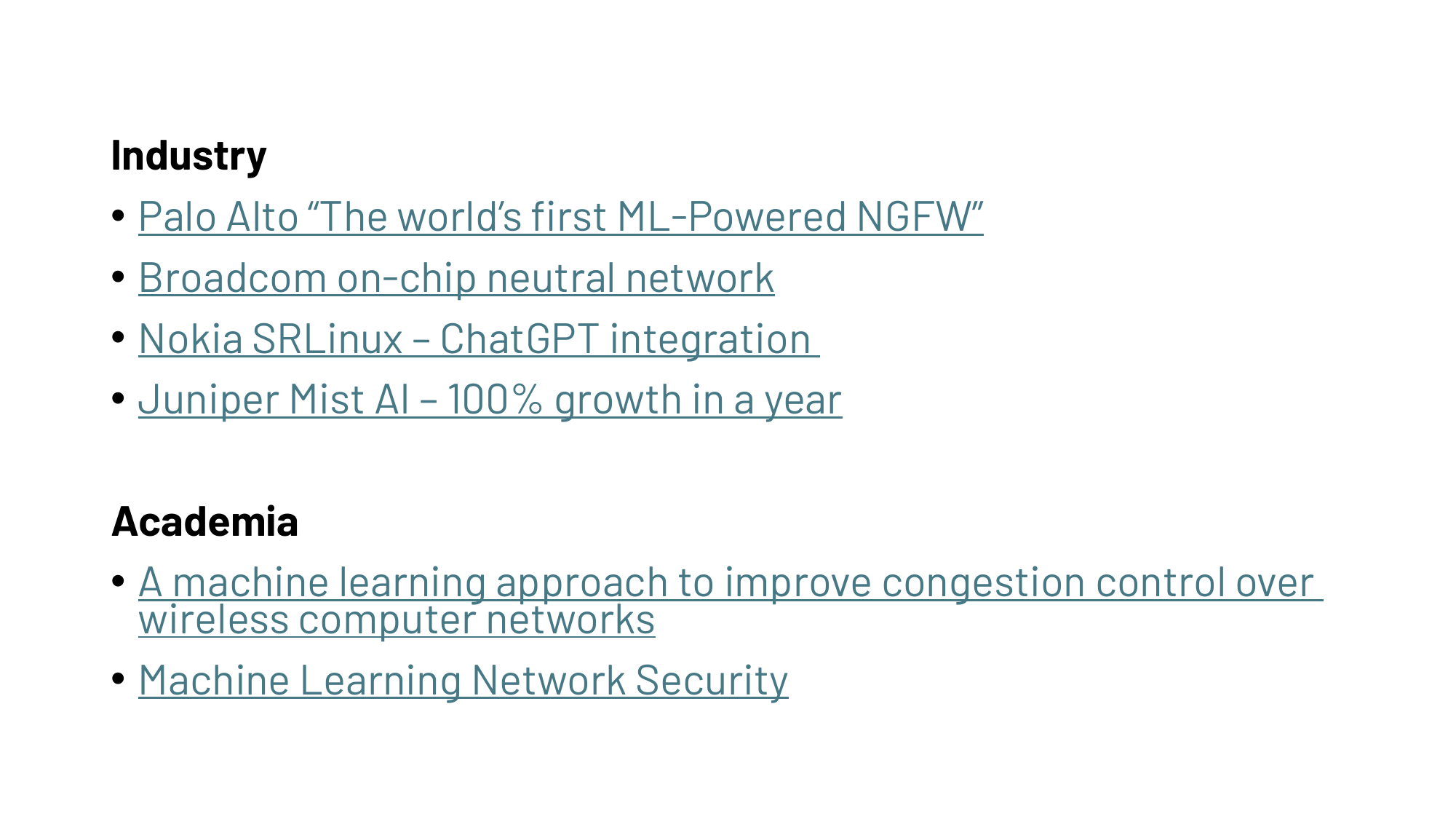

Industry
Palo Alto “The world’s first ML-Powered NGFW”
Broadcom on-chip neutral network
Nokia SRLinux – ChatGPT integration
Juniper Mist AI – 100% growth in a year

Academia
A machine learning approach to improve congestion control over wireless computer networks
Machine Learning Network Security